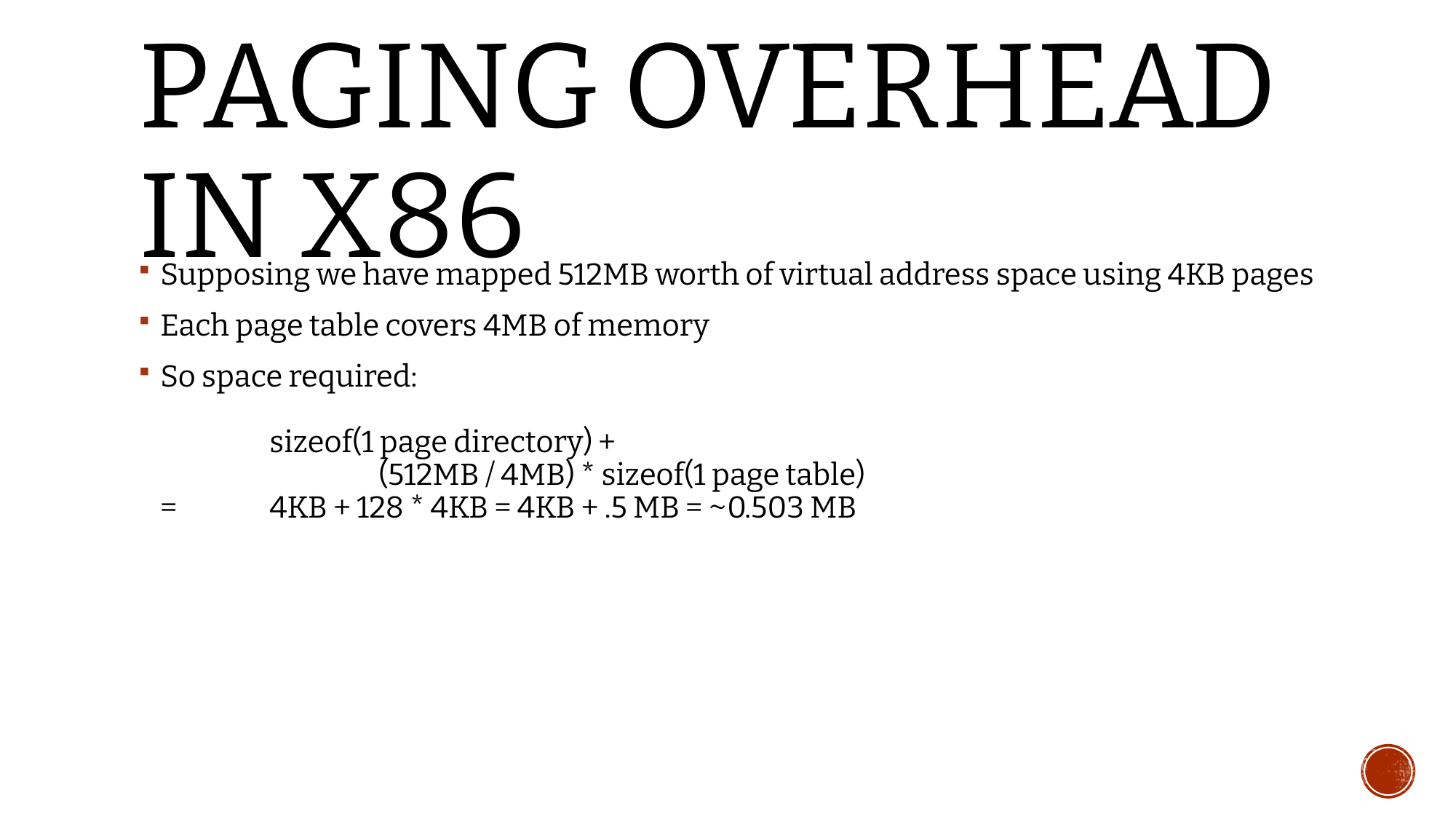

# Paging Overhead in x86
Supposing we have mapped 512MB worth of virtual address space using 4KB pages
Each page table covers 4MB of memory
So space required:
	sizeof(1 page directory) +
		(512MB / 4MB) * sizeof(1 page table)
= 	4KB + 128 * 4KB = 4KB + .5 MB = ~0.503 MB